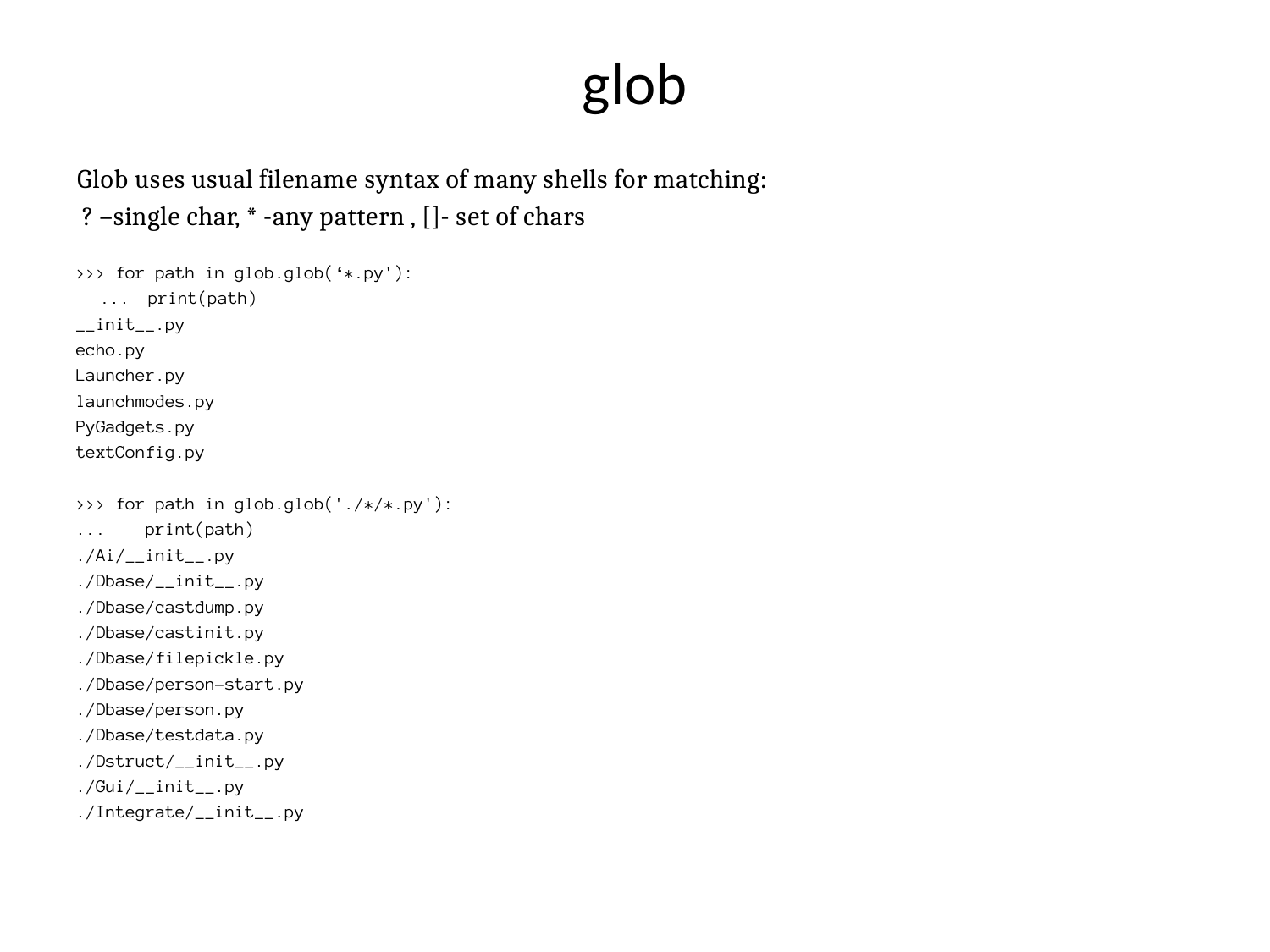

# glob
Glob uses usual filename syntax of many shells for matching:
 ? –single char, * -any pattern , []- set of chars

>>> for path in glob.glob(‘*.py'):
 	... 	print(path)
__init__.py
echo.py
Launcher.py
launchmodes.py
PyGadgets.py
textConfig.py

>>> for path in glob.glob('./*/*.py'):
...    print(path)
./Ai/__init__.py
./Dbase/__init__.py
./Dbase/castdump.py
./Dbase/castinit.py
./Dbase/filepickle.py
./Dbase/person-start.py
./Dbase/person.py
./Dbase/testdata.py
./Dstruct/__init__.py
./Gui/__init__.py
./Integrate/__init__.py